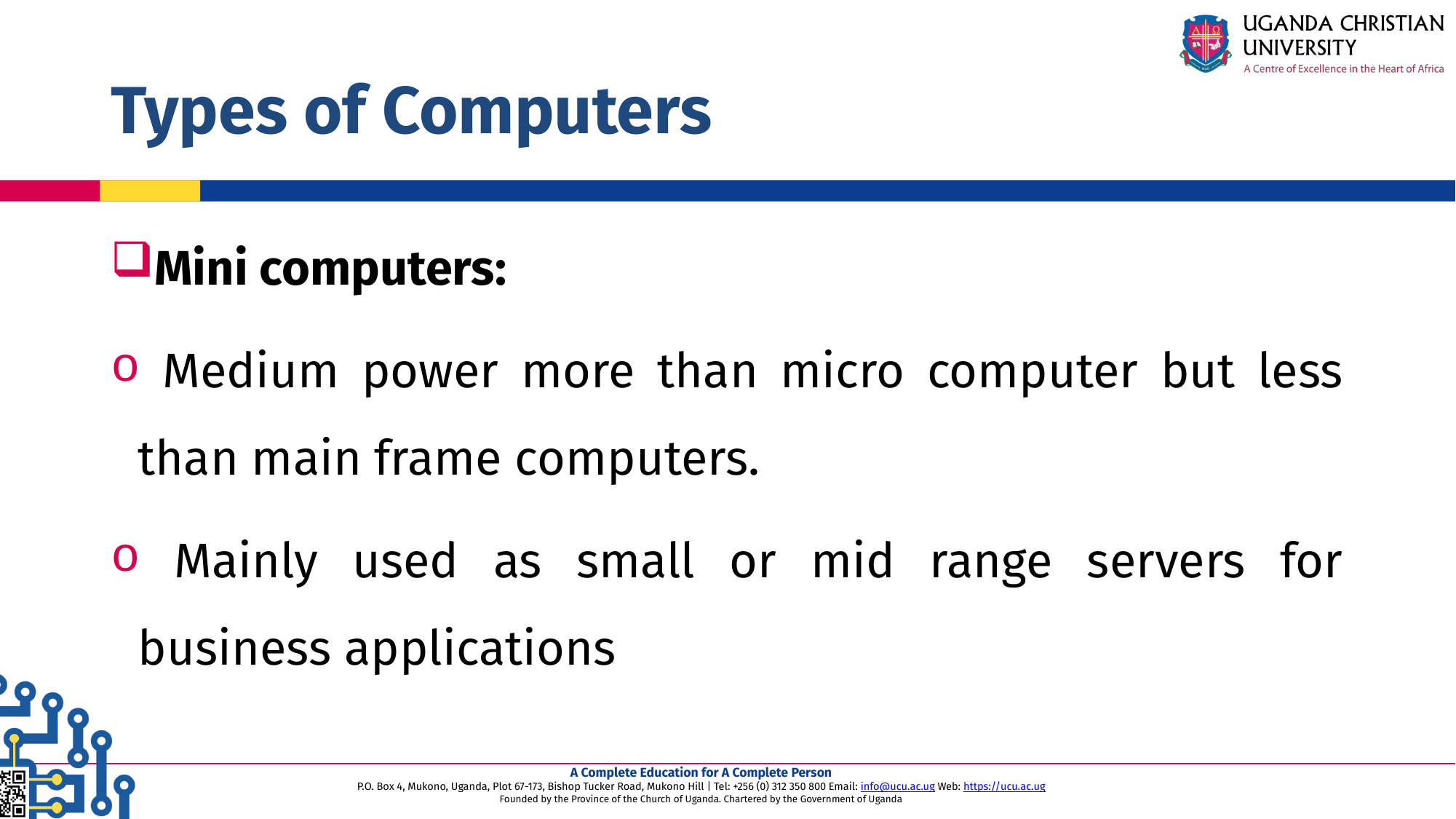

# Types of Computers
Mini computers:
 Medium power more than micro computer but less than main frame computers.
 Mainly used as small or mid range servers for business applications